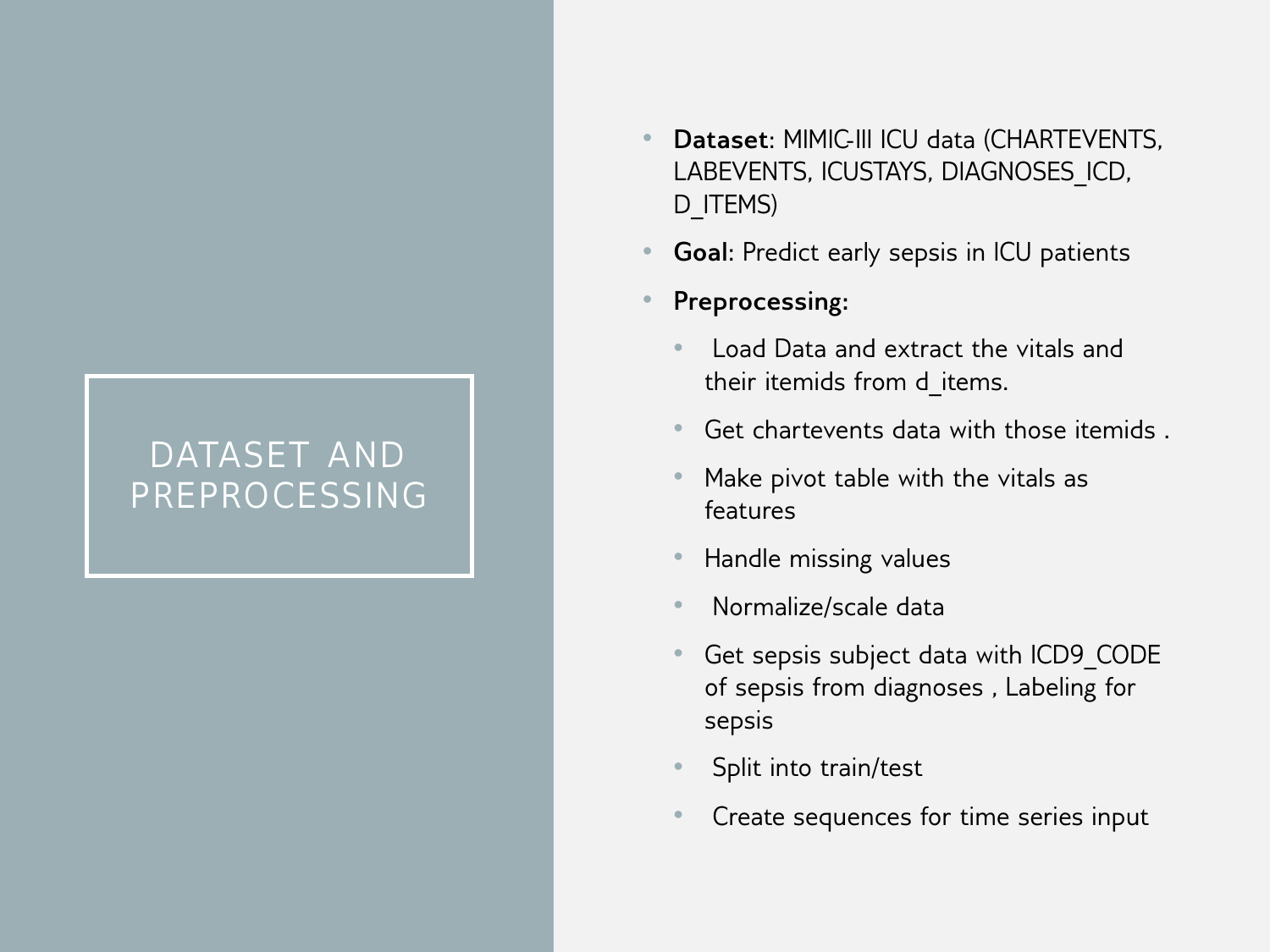

Dataset: MIMIC-III ICU data (CHARTEVENTS, LABEVENTS, ICUSTAYS, DIAGNOSES_ICD, D_ITEMS)
Goal: Predict early sepsis in ICU patients
Preprocessing:
 Load Data and extract the vitals and their itemids from d_items.
Get chartevents data with those itemids .
Make pivot table with the vitals as features
Handle missing values
 Normalize/scale data
Get sepsis subject data with ICD9_CODE of sepsis from diagnoses , Labeling for sepsis
 Split into train/test
 Create sequences for time series input
# Dataset and Preprocessing